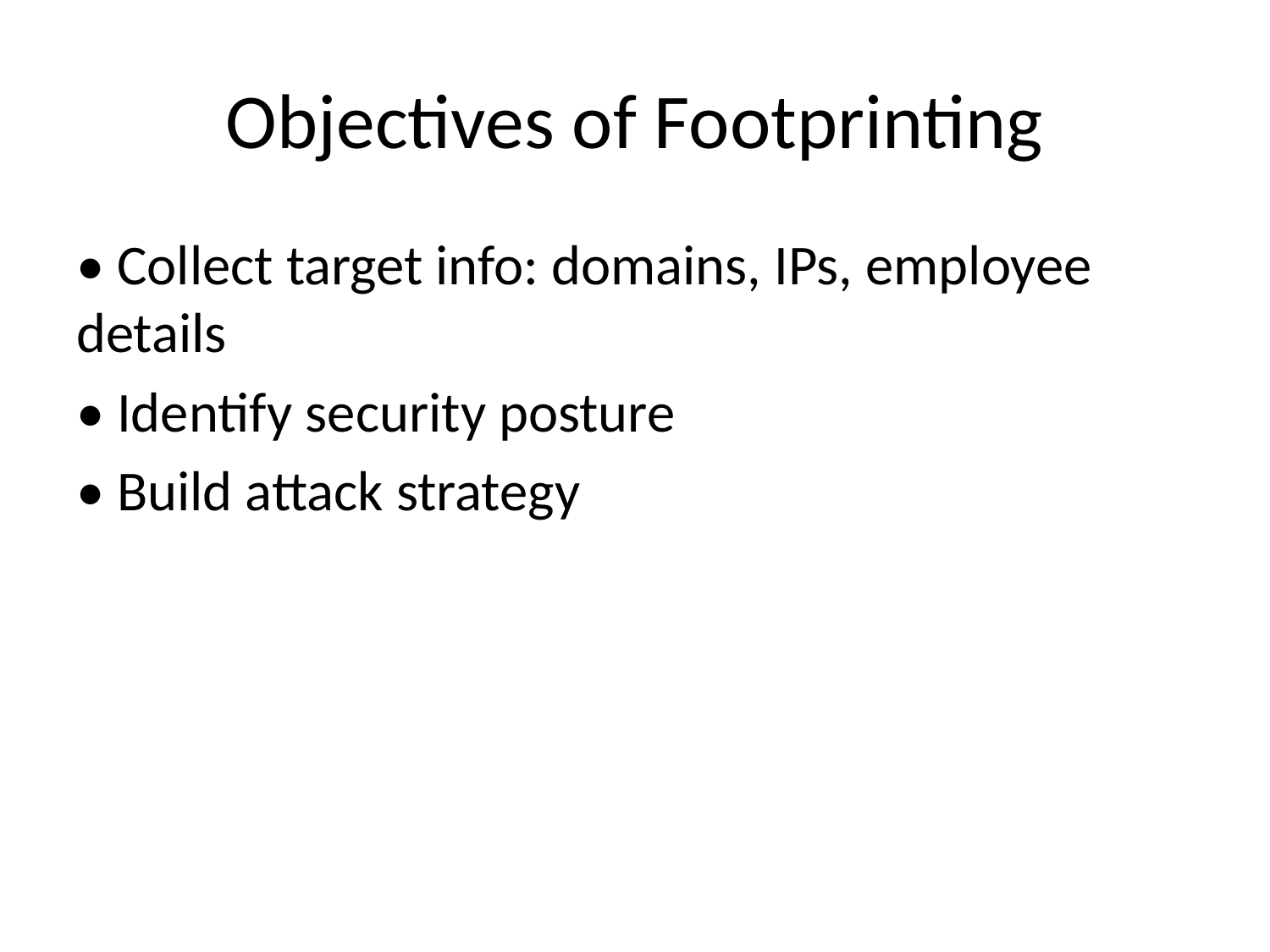

# Objectives of Footprinting
• Collect target info: domains, IPs, employee details
• Identify security posture
• Build attack strategy